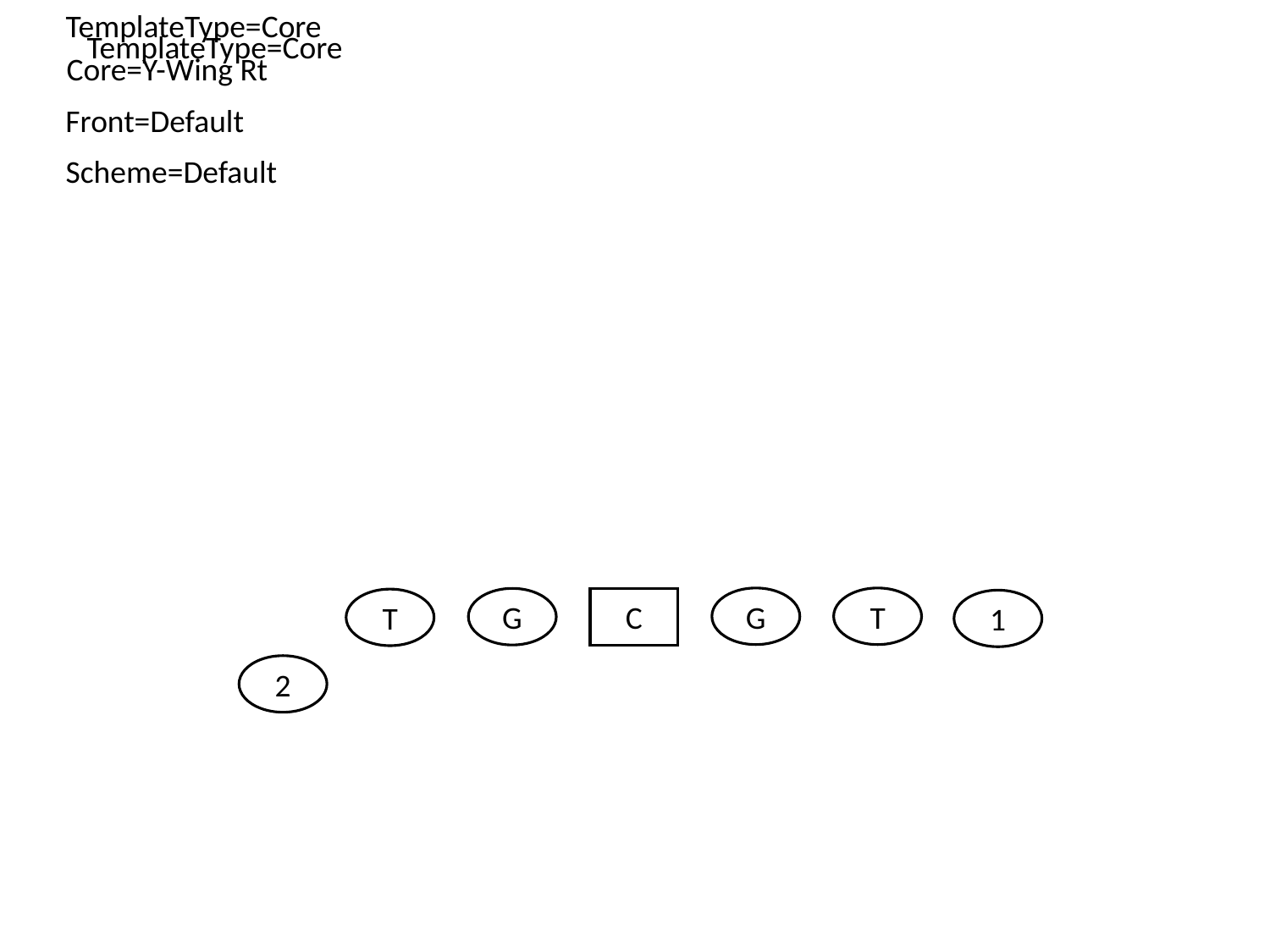

TemplateType=Core
TemplateType=Core
Core=Y-Wing Rt
Front=Default
Scheme=Default
G
T
G
C
T
1
2